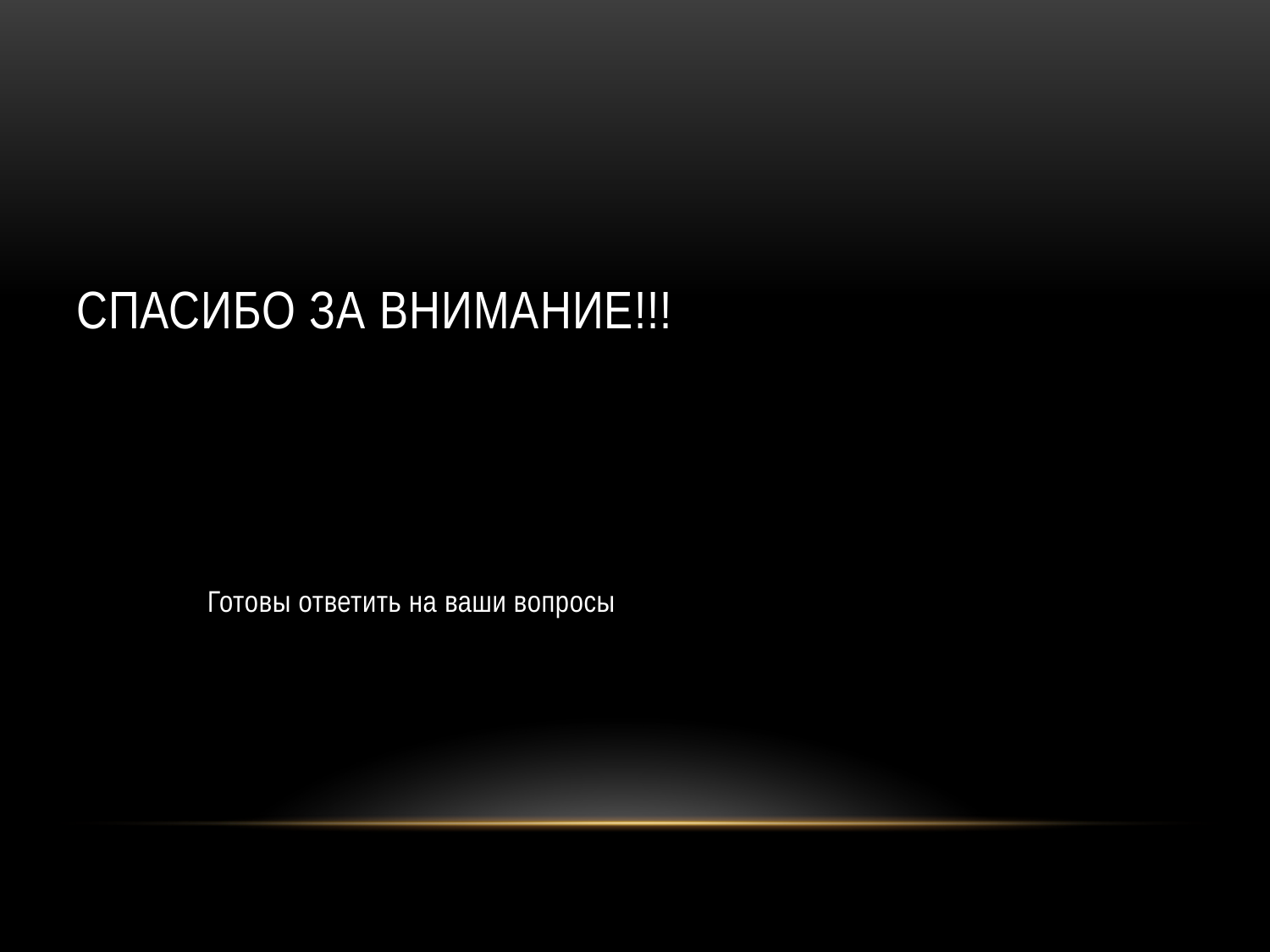

# Спасибо за внимание!!!
Готовы ответить на ваши вопросы